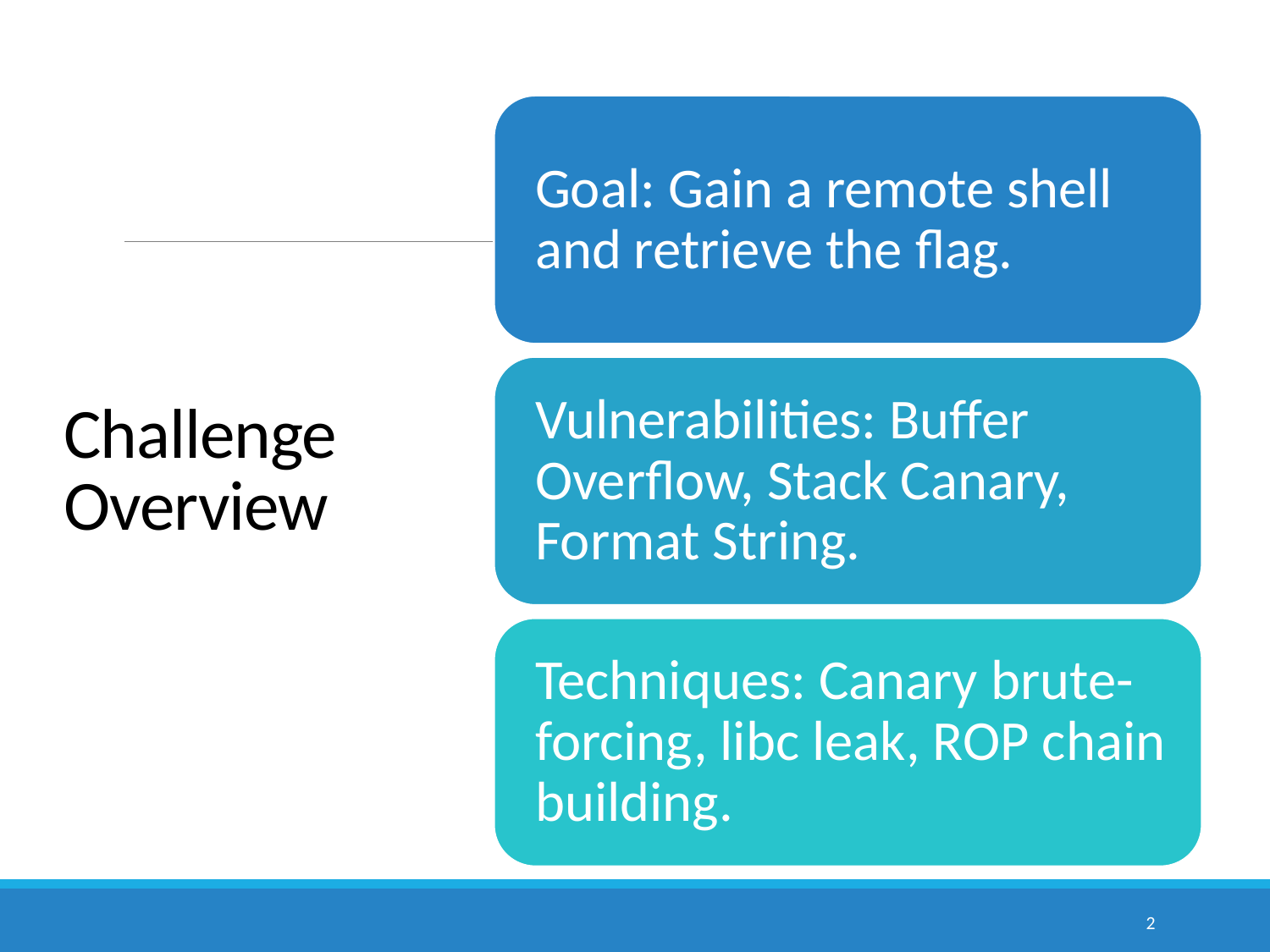

# Challenge Overview
Goal: Gain a remote shell and retrieve the flag.
Vulnerabilities: Buffer Overflow, Stack Canary, Format String.
Techniques: Canary brute-forcing, libc leak, ROP chain building.
2